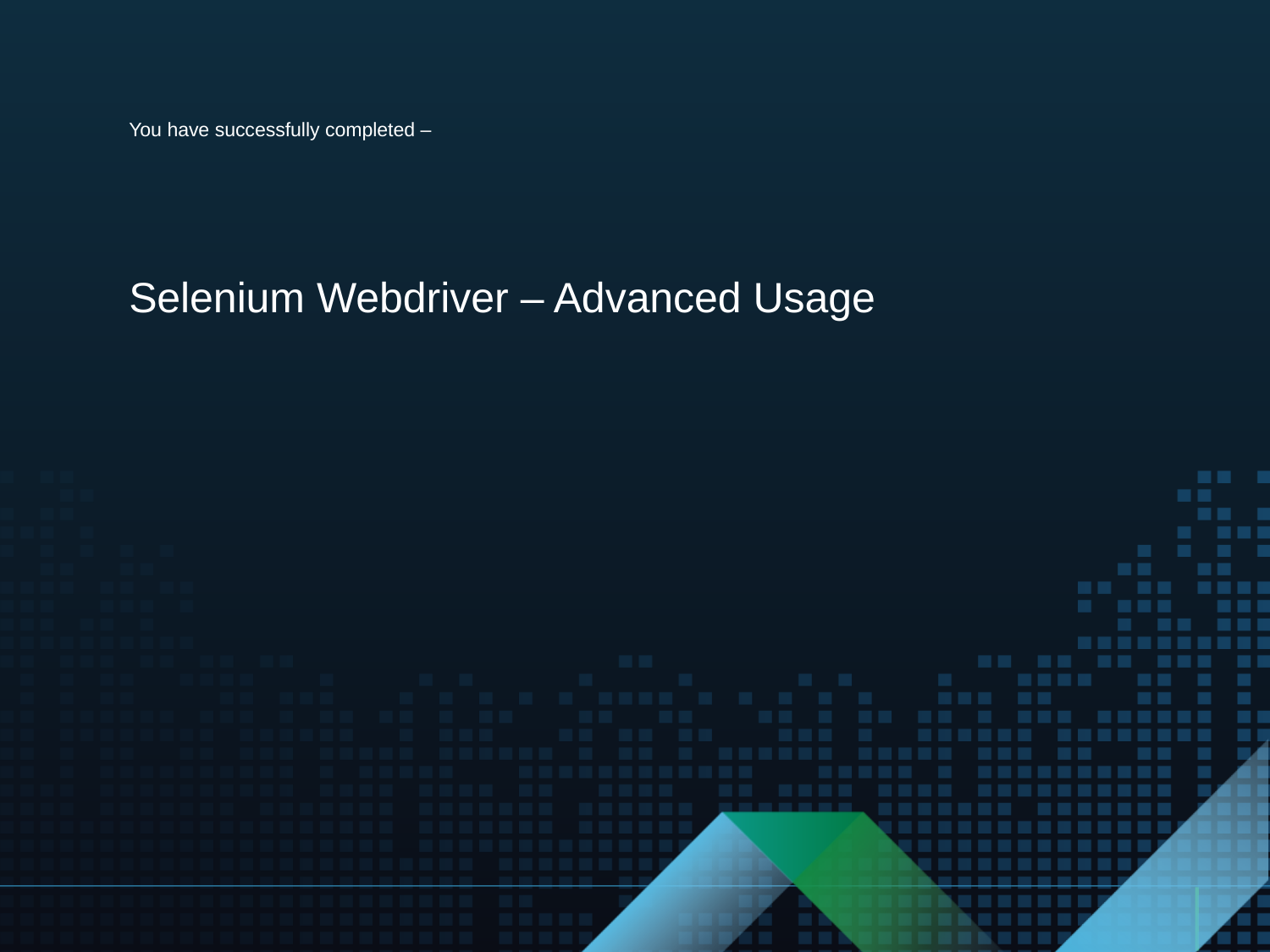

# You have successfully completed –
Selenium Webdriver – Advanced Usage